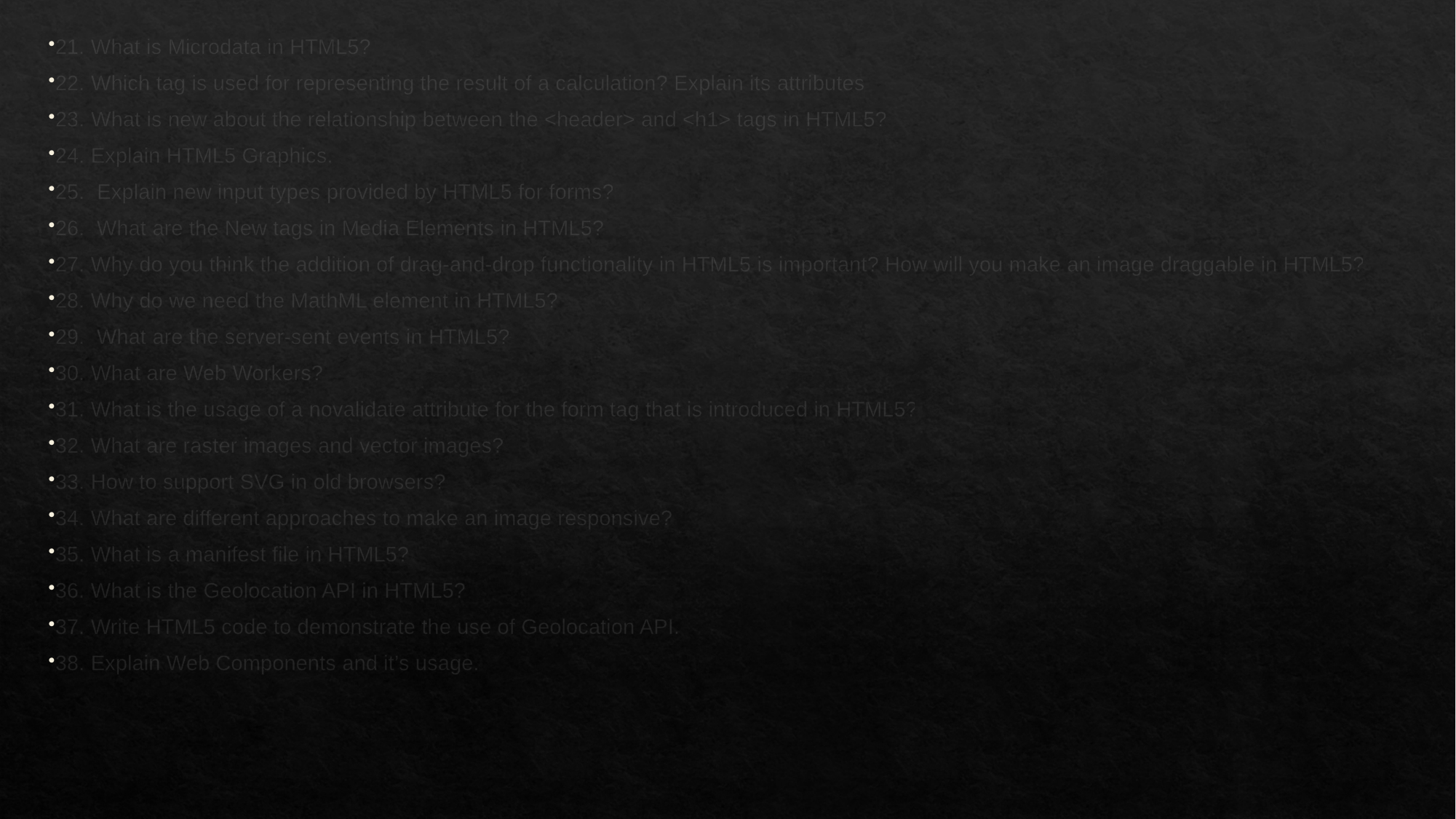

21. What is Microdata in HTML5?
22. Which tag is used for representing the result of a calculation? Explain its attributes.
23. What is new about the relationship between the <header> and <h1> tags in HTML5?
24. Explain HTML5 Graphics.
25.  Explain new input types provided by HTML5 for forms?
26.  What are the New tags in Media Elements in HTML5?
27. Why do you think the addition of drag-and-drop functionality in HTML5 is important? How will you make an image draggable in HTML5?
28. Why do we need the MathML element in HTML5?
29.  What are the server-sent events in HTML5?
30. What are Web Workers?
31. What is the usage of a novalidate attribute for the form tag that is introduced in HTML5?
32. What are raster images and vector images?
33. How to support SVG in old browsers?
34. What are different approaches to make an image responsive?
35. What is a manifest file in HTML5?
36. What is the Geolocation API in HTML5?
37. Write HTML5 code to demonstrate the use of Geolocation API.
38. Explain Web Components and it’s usage.